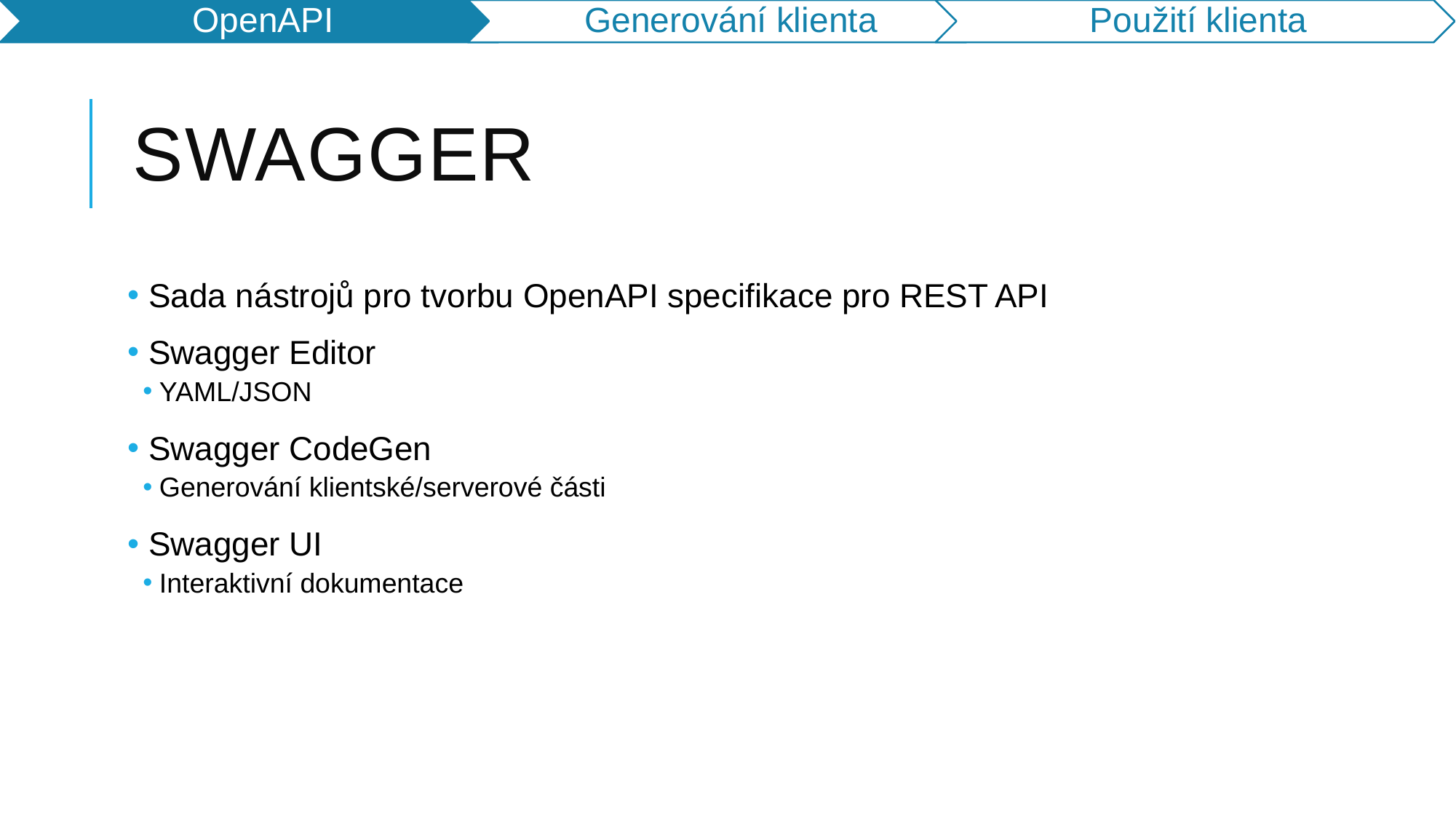

OpenAPI
Generování klienta
Použití klienta
# Swagger
 Sada nástrojů pro tvorbu OpenAPI specifikace pro REST API
 Swagger Editor
YAML/JSON
 Swagger CodeGen
Generování klientské/serverové části
 Swagger UI
Interaktivní dokumentace